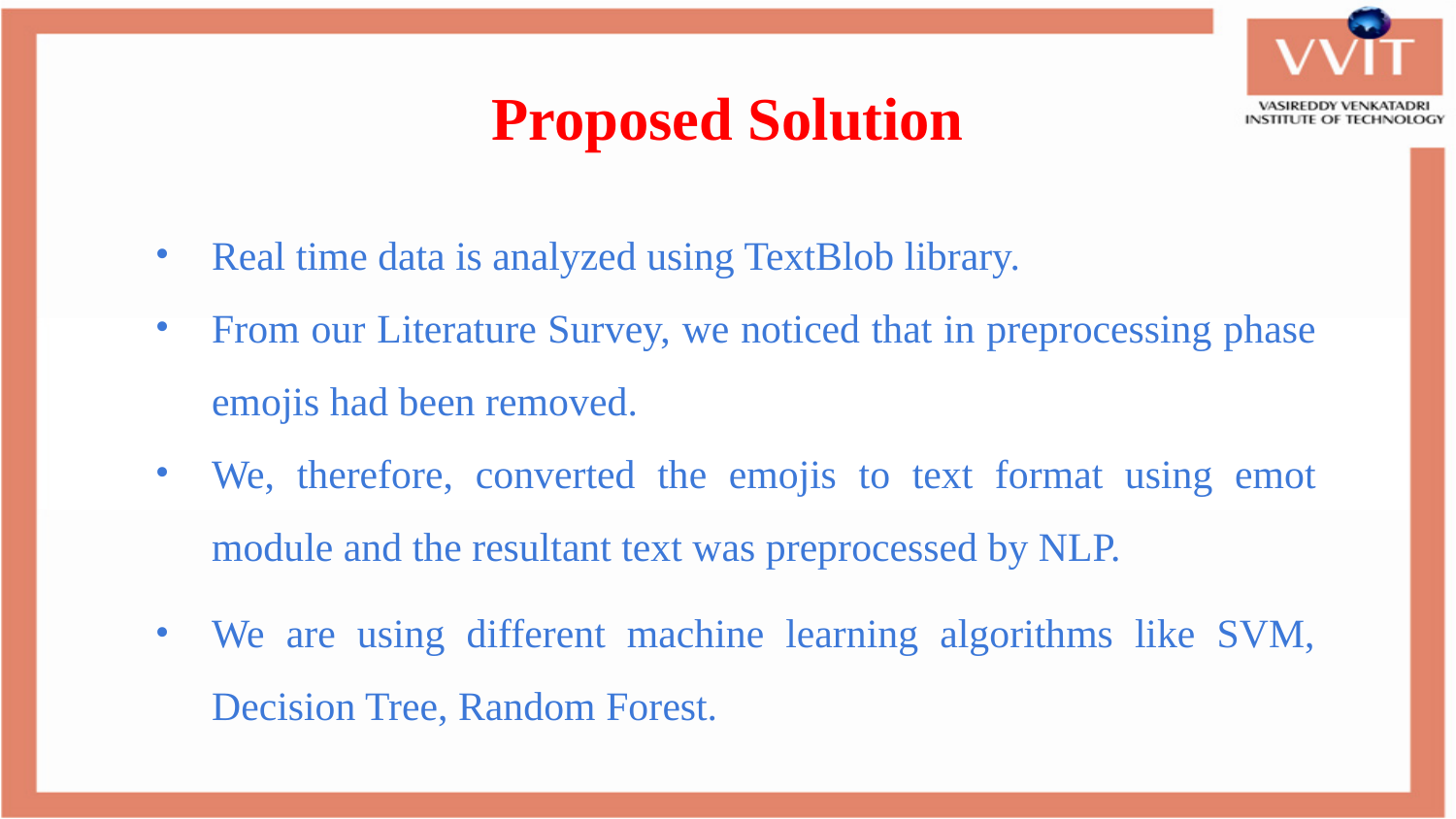

# Proposed Solution

Real time data is analyzed using TextBlob library.
From our Literature Survey, we noticed that in preprocessing phase emojis had been removed.
We, therefore, converted the emojis to text format using emot module and the resultant text was preprocessed by NLP.
We are using different machine learning algorithms like SVM, Decision Tree, Random Forest.